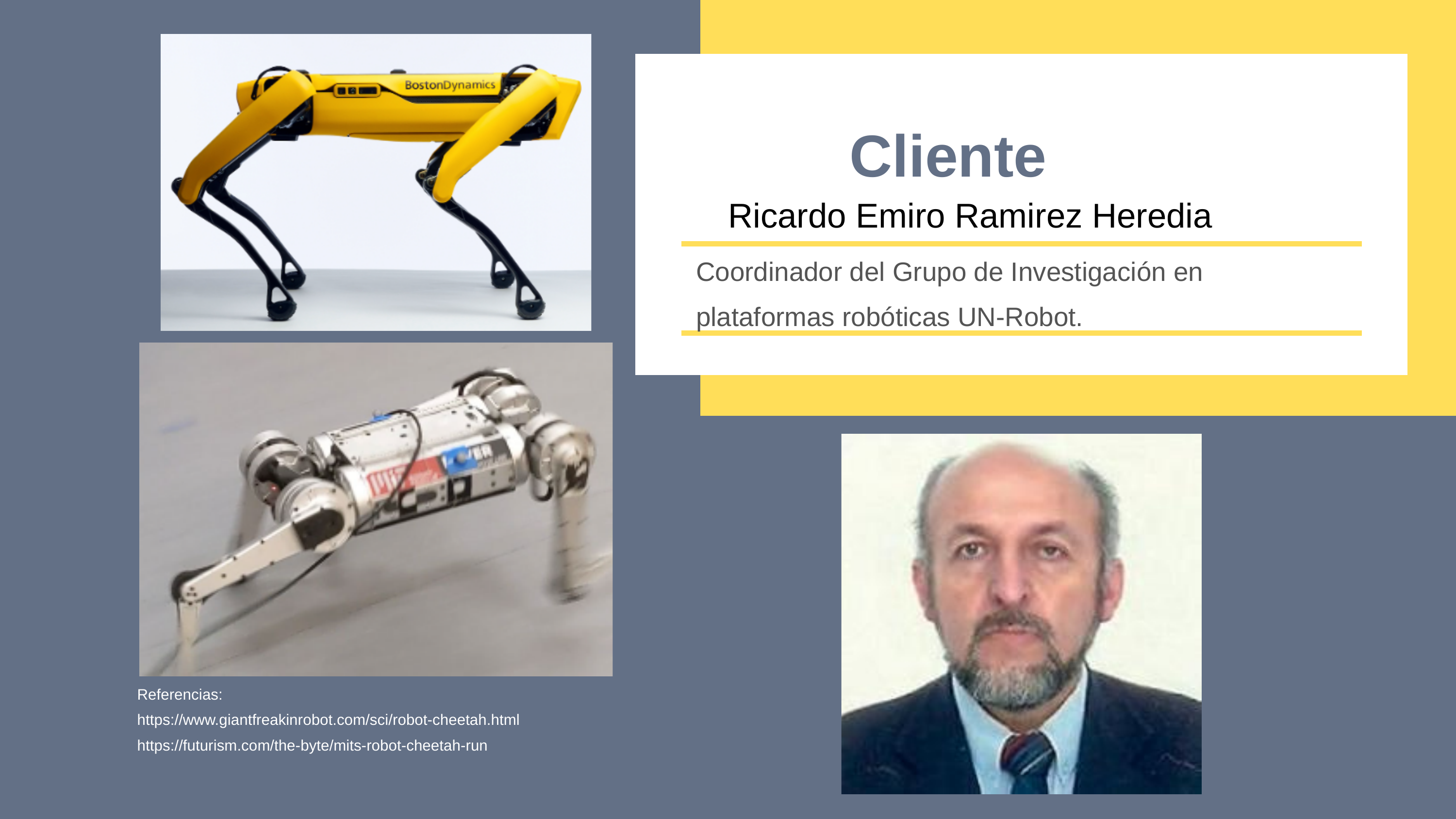

Cliente
Ricardo Emiro Ramirez Heredia
Coordinador del Grupo de Investigación en plataformas robóticas UN-Robot.

Referencias:
https://www.giantfreakinrobot.com/sci/robot-cheetah.html
https://futurism.com/the-byte/mits-robot-cheetah-run